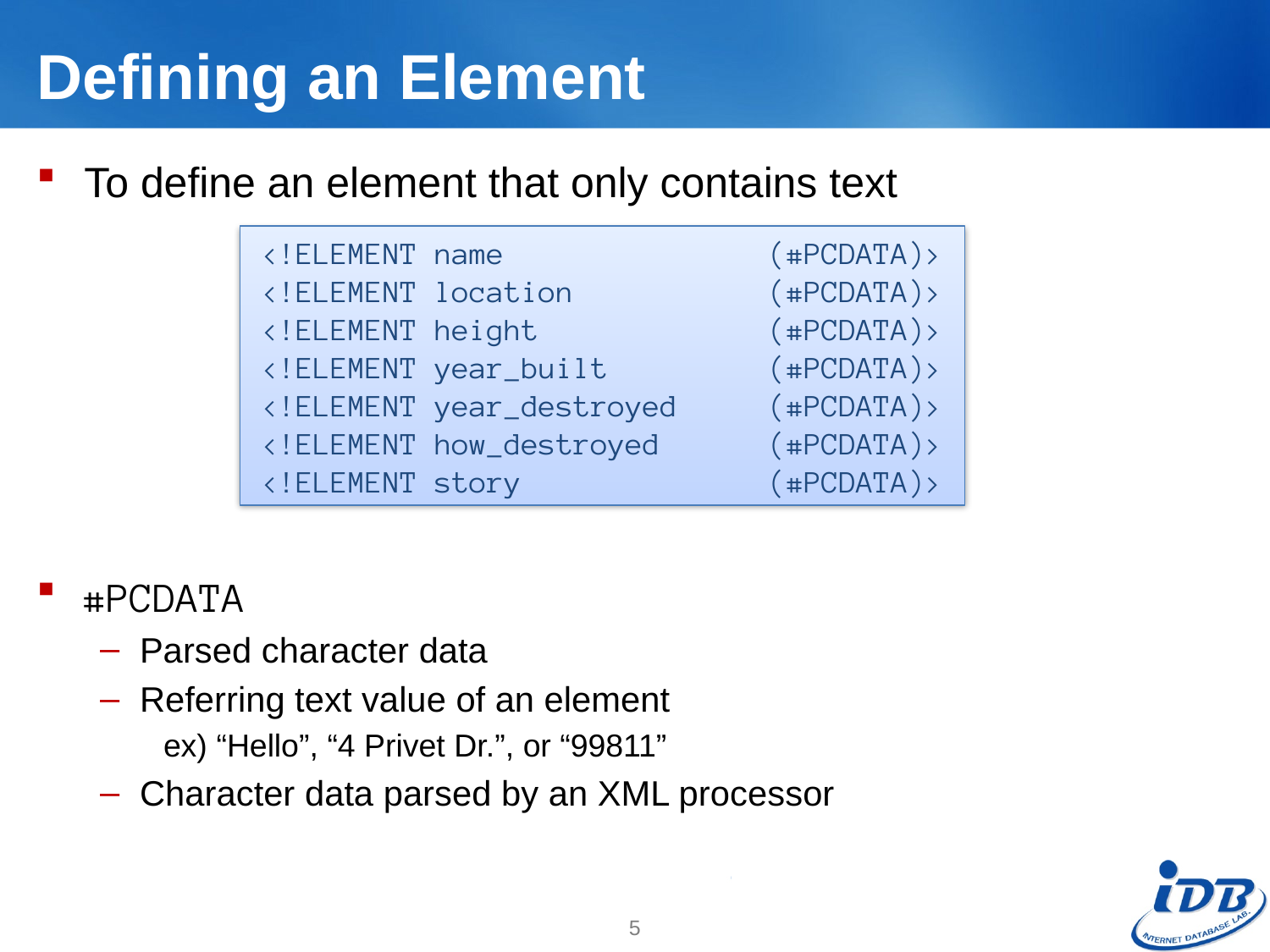

# Defining an Element
To define an element that only contains text

#PCDATA
Parsed character data
Referring text value of an element
ex) “Hello”, “4 Privet Dr.”, or “99811”
Character data parsed by an XML processor
<!ELEMENT name			(#PCDATA)>
<!ELEMENT location		(#PCDATA)>
<!ELEMENT height		(#PCDATA)>
<!ELEMENT year_built		(#PCDATA)>
<!ELEMENT year_destroyed	(#PCDATA)>
<!ELEMENT how_destroyed	(#PCDATA)>
<!ELEMENT story		(#PCDATA)>
5